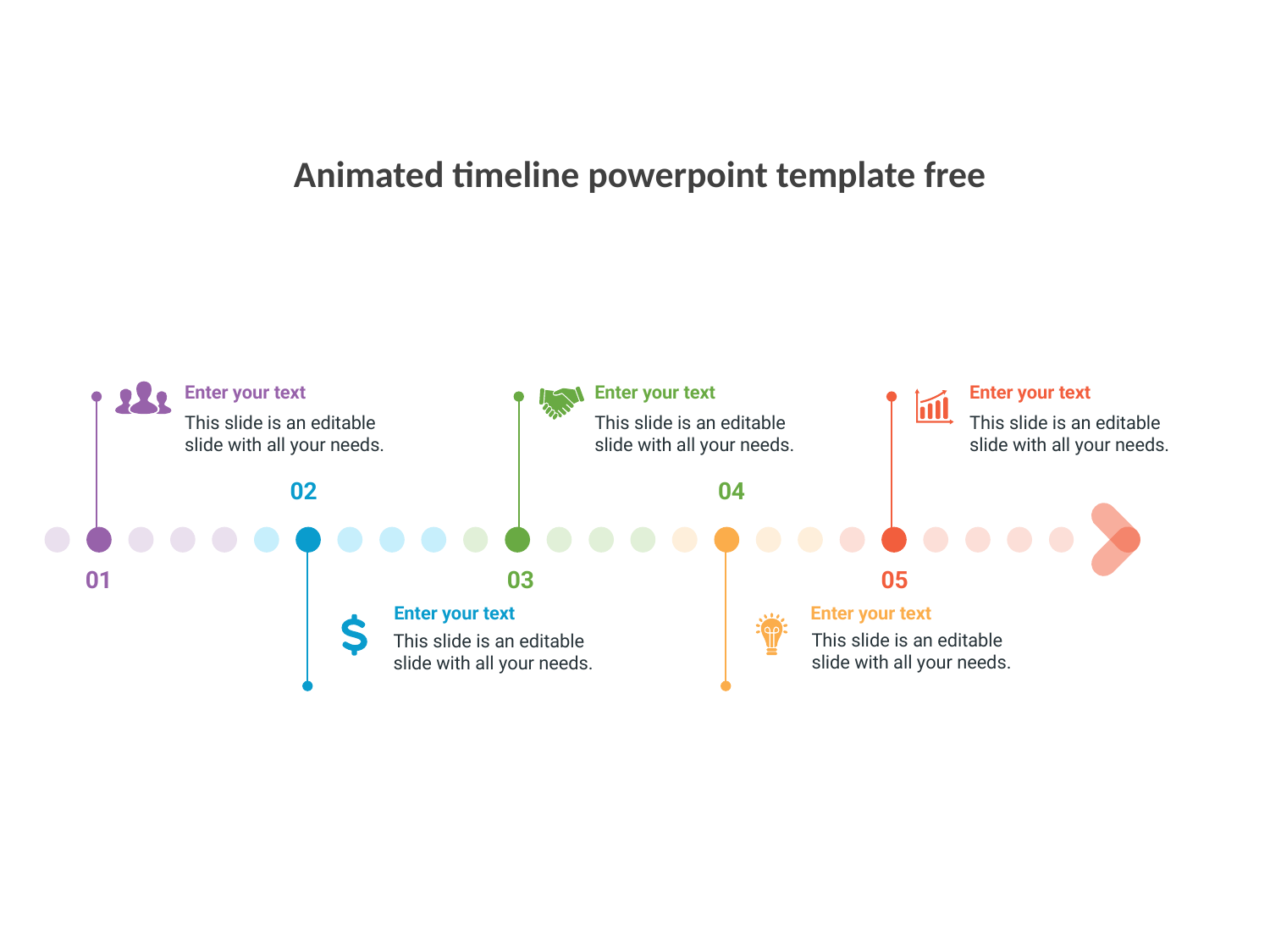

Animated timeline powerpoint template free
Enter your text
This slide is an editable slide with all your needs.
Enter your text
This slide is an editable slide with all your needs.
Enter your text
This slide is an editable slide with all your needs.

02
04

01
03
05
Enter your text
This slide is an editable slide with all your needs.
Enter your text
This slide is an editable slide with all your needs.